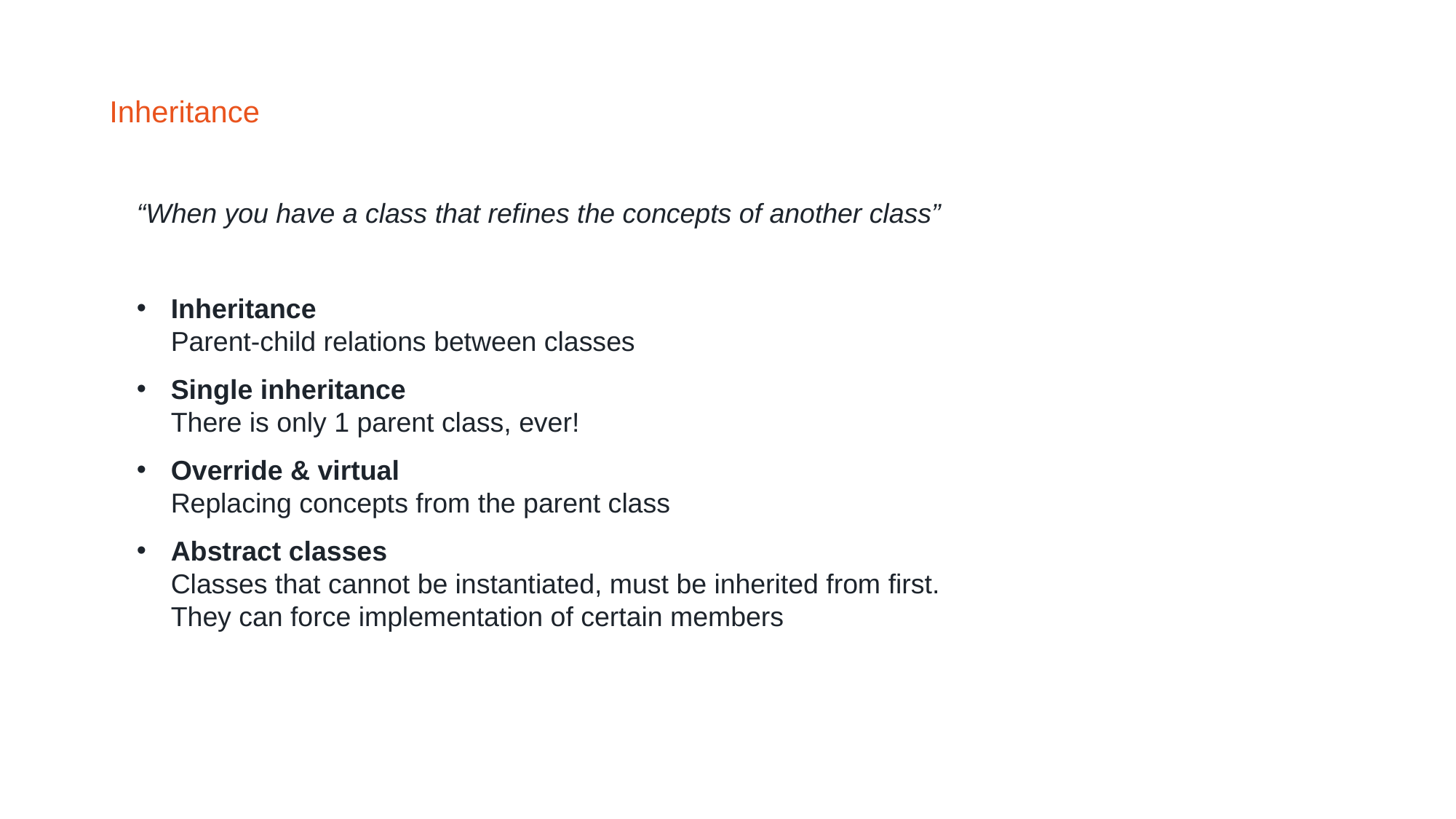

# Inheritance
“When you have a class that refines the concepts of another class”

Inheritance
Parent-child relations between classes
Single inheritance
There is only 1 parent class, ever!
Override & virtual
Replacing concepts from the parent class
Abstract classes
Classes that cannot be instantiated, must be inherited from first.
They can force implementation of certain members